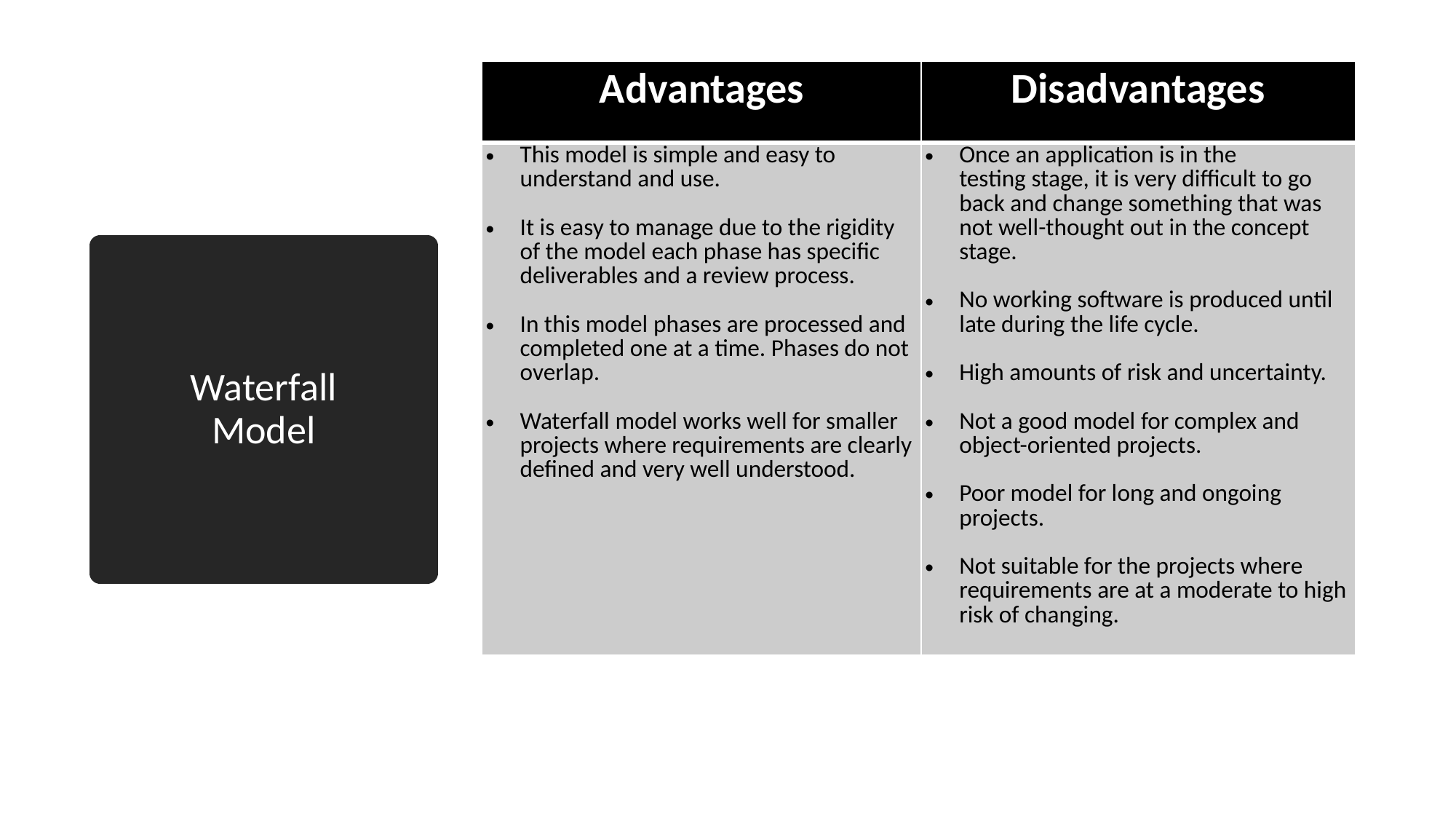

| Advantages | Disadvantages |
| --- | --- |
| This model is simple and easy to understand and use. It is easy to manage due to the rigidity of the model each phase has specific deliverables and a review process. In this model phases are processed and completed one at a time. Phases do not overlap. Waterfall model works well for smaller projects where requirements are clearly defined and very well understood. | Once an application is in the testing stage, it is very difficult to go back and change something that was not well-thought out in the concept stage. No working software is produced until late during the life cycle. High amounts of risk and uncertainty. Not a good model for complex and object-oriented projects. Poor model for long and ongoing projects. Not suitable for the projects where requirements are at a moderate to high risk of changing. |
# Waterfall Model